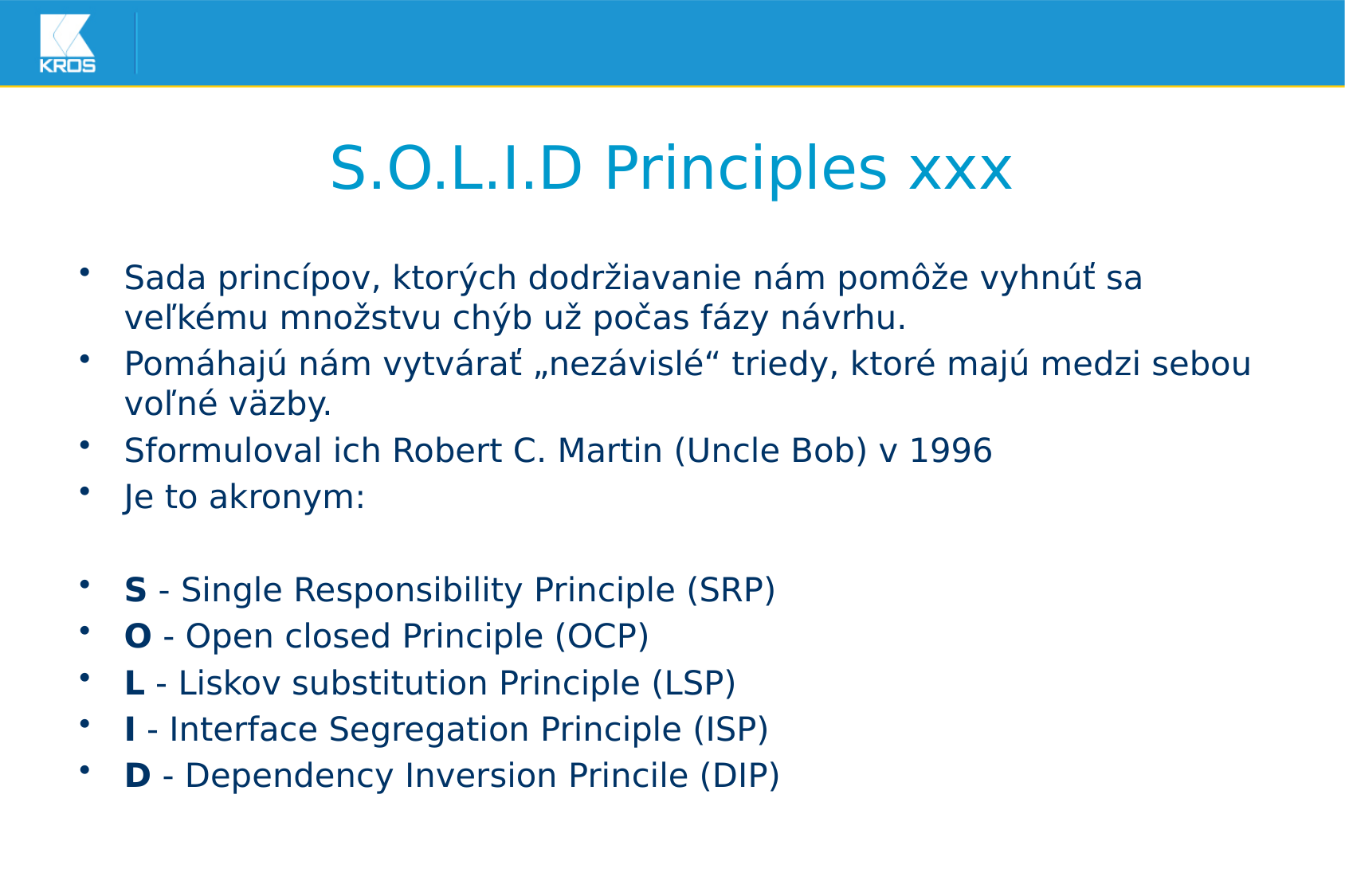

# S.O.L.I.D Principles xxx
Sada princípov, ktorých dodržiavanie nám pomôže vyhnúť sa veľkému množstvu chýb už počas fázy návrhu.
Pomáhajú nám vytvárať „nezávislé“ triedy, ktoré majú medzi sebou voľné väzby.
Sformuloval ich Robert C. Martin (Uncle Bob) v 1996
Je to akronym:

S - Single Responsibility Principle (SRP)
O - Open closed Principle (OCP)
L - Liskov substitution Principle (LSP)
I - Interface Segregation Principle (ISP)
D - Dependency Inversion Princile (DIP)